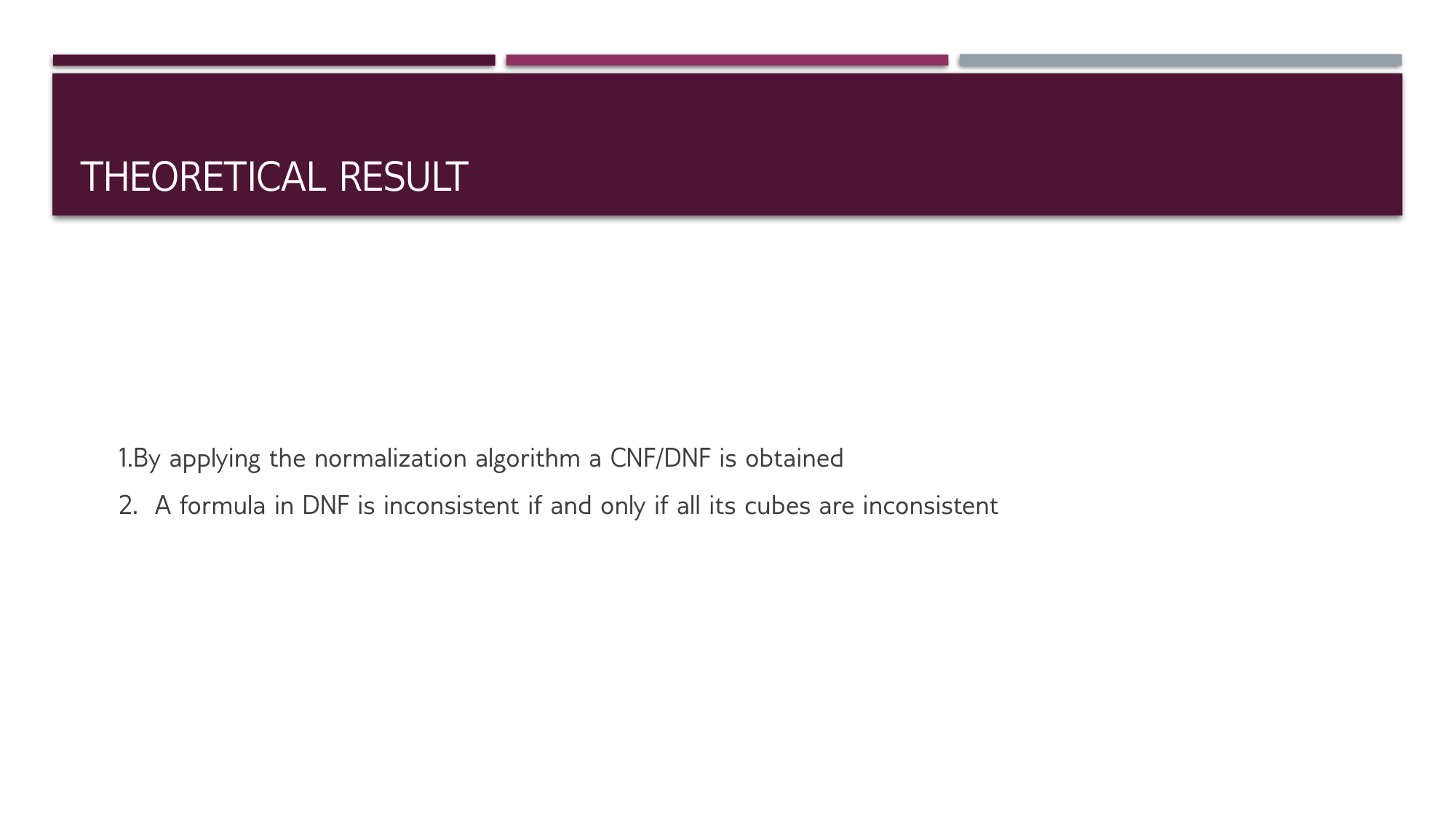

# Theoretical result
1.By applying the normalization algorithm a CNF/DNF is obtained
2.  A formula in DNF is inconsistent if and only if all its cubes are inconsistent